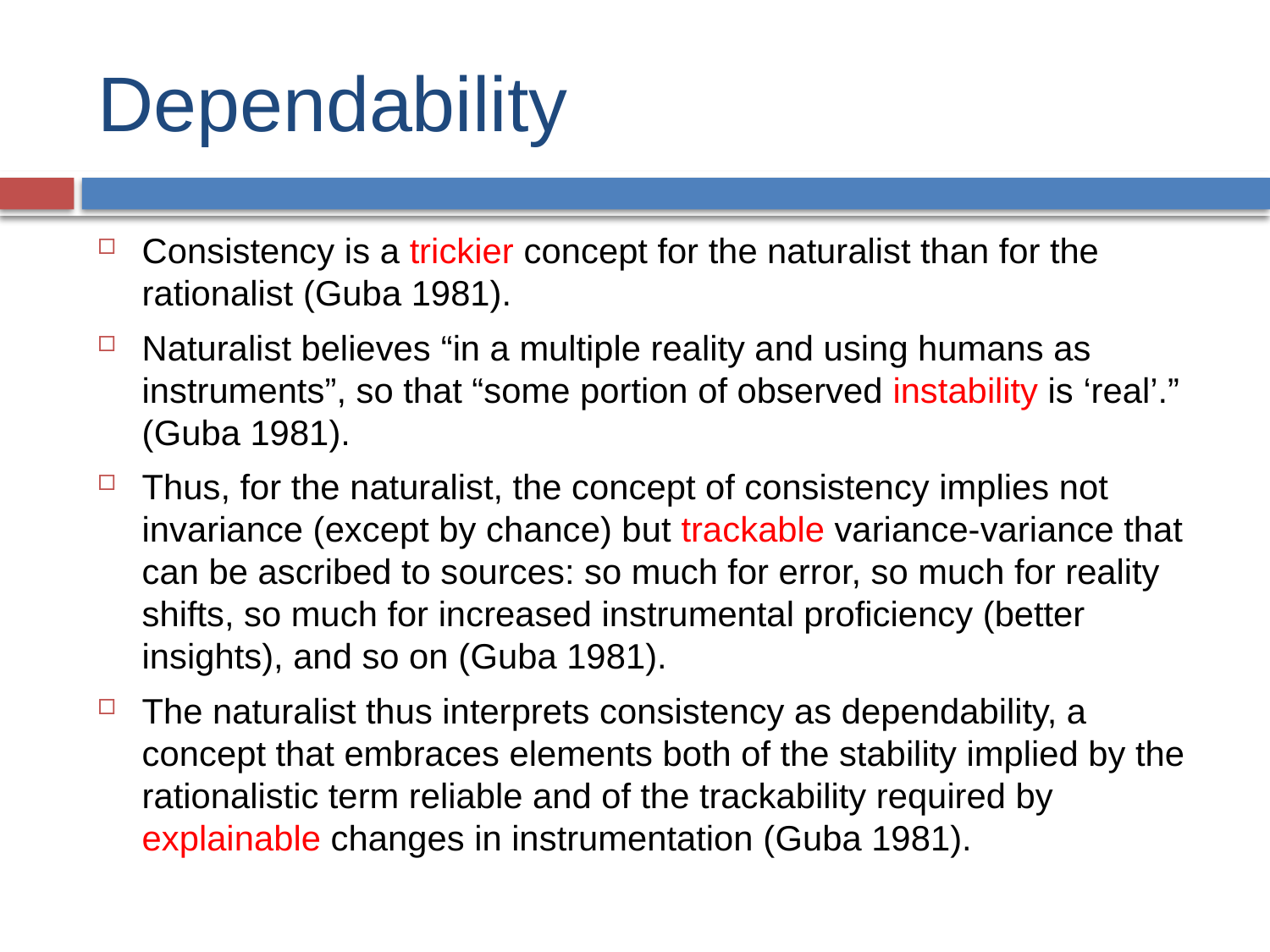

# Dependability
Consistency is a trickier concept for the naturalist than for the rationalist (Guba 1981).
Naturalist believes “in a multiple reality and using humans as instruments”, so that “some portion of observed instability is ‘real’.” (Guba 1981).
Thus, for the naturalist, the concept of consistency implies not invariance (except by chance) but trackable variance-variance that can be ascribed to sources: so much for error, so much for reality shifts, so much for increased instrumental proficiency (better insights), and so on (Guba 1981).
The naturalist thus interprets consistency as dependability, a concept that embraces elements both of the stability implied by the rationalistic term reliable and of the trackability required by explainable changes in instrumentation (Guba 1981).